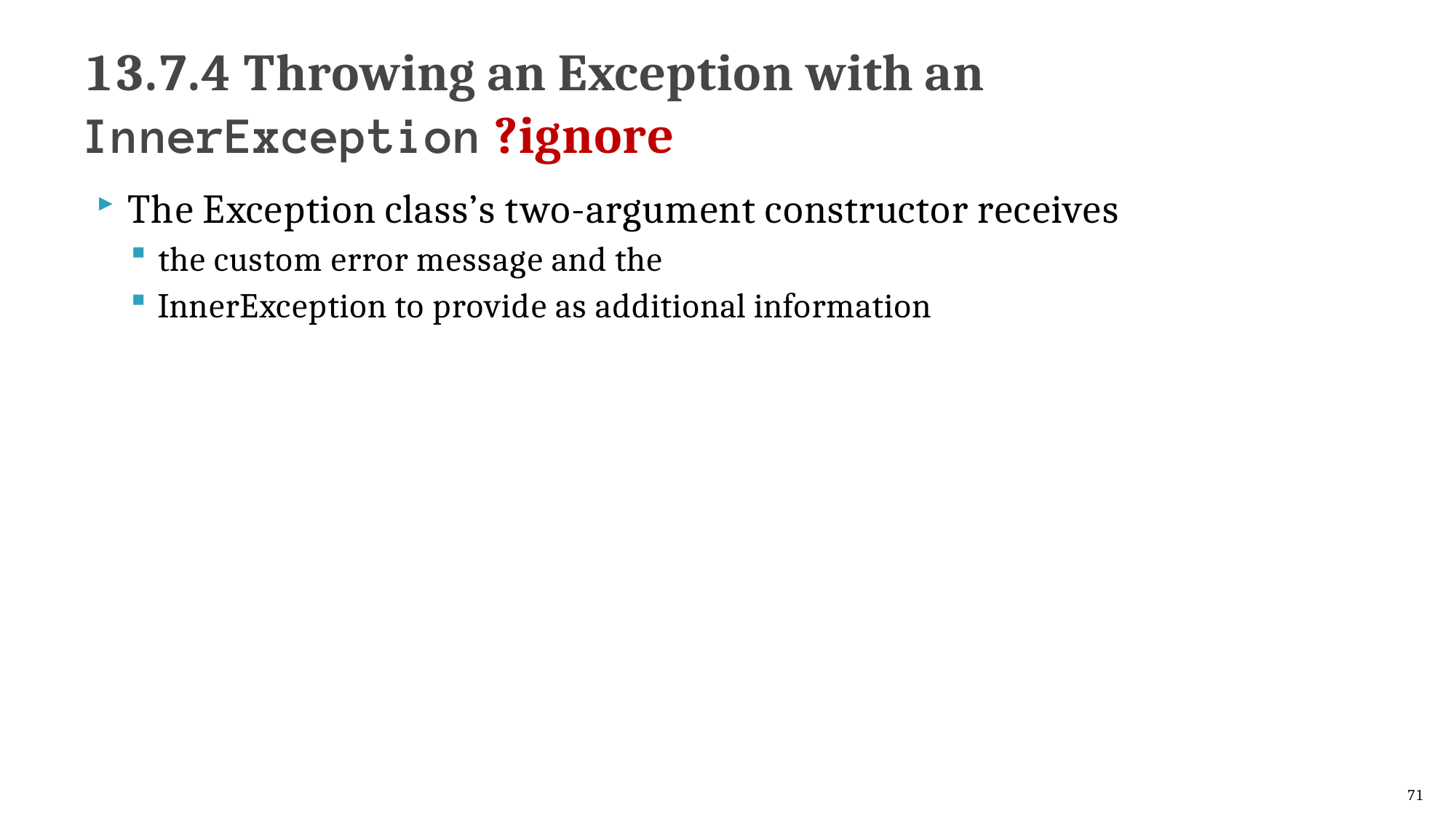

# 13.7.4 Throwing an Exception with an InnerException ?ignore
The Exception class’s two-argument constructor receives
the custom error message and the
InnerException to provide as additional information
71